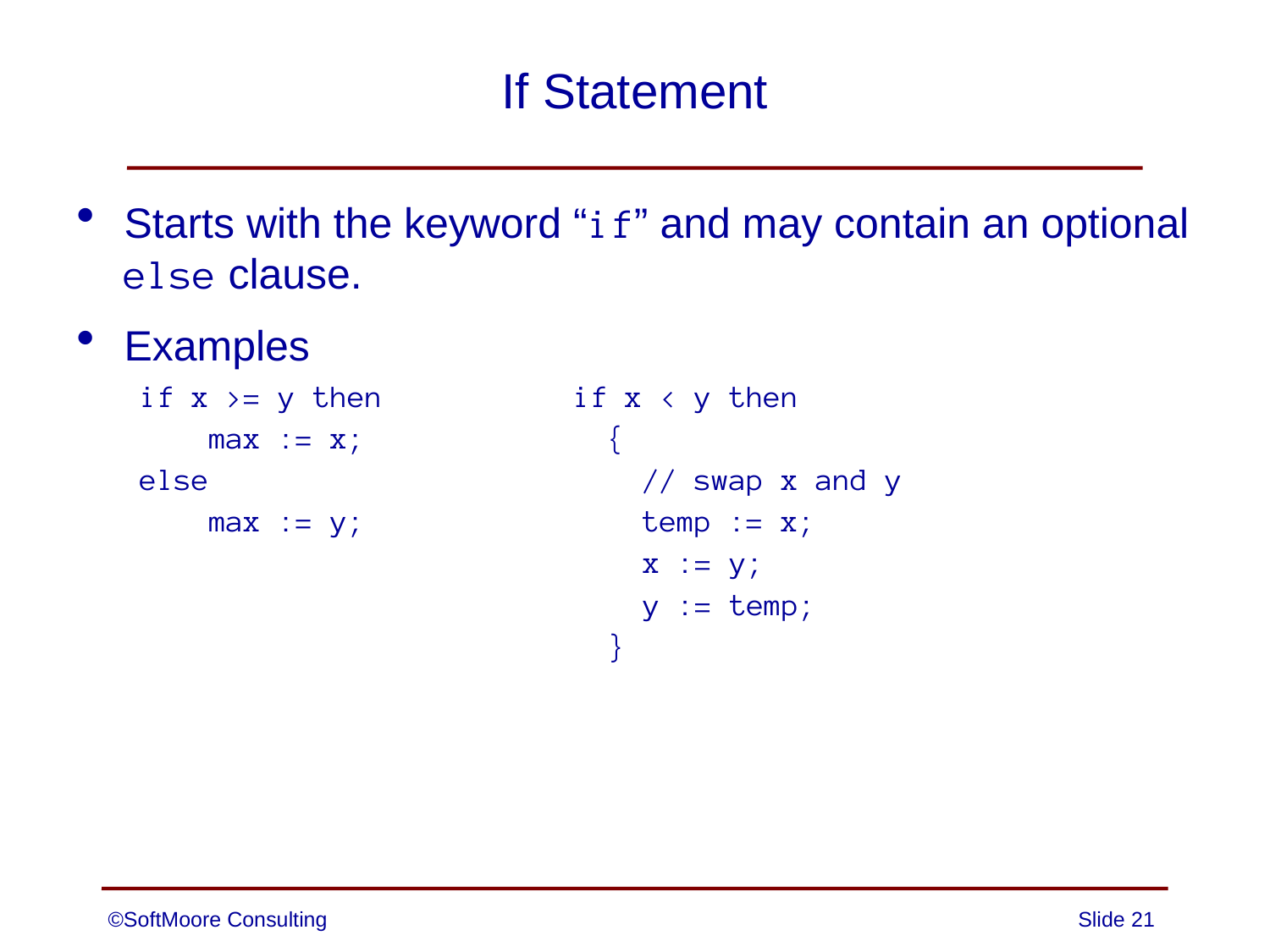

# If Statement
Starts with the keyword “if” and may contain an optional else clause.
Examples
if x >= y then           if x < y then
    max := x;              {
else                         // swap x and y
    max := y;                temp := x;
                             x := y;
                             y := temp;
                           }
©SoftMoore Consulting
Slide 21